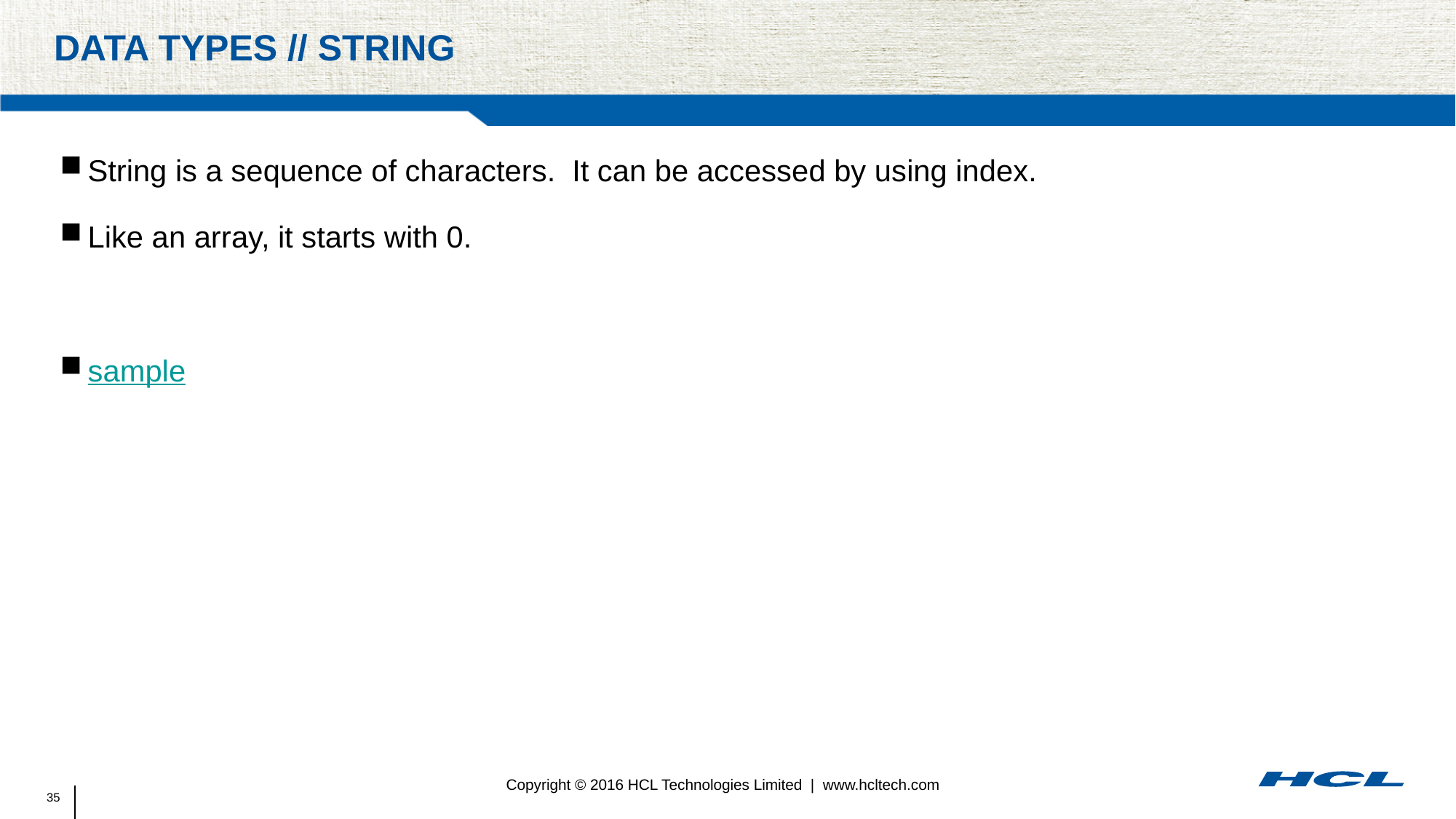

# Data Types // String
String is a sequence of characters.  It can be accessed by using index.
Like an array, it starts with 0.

sample